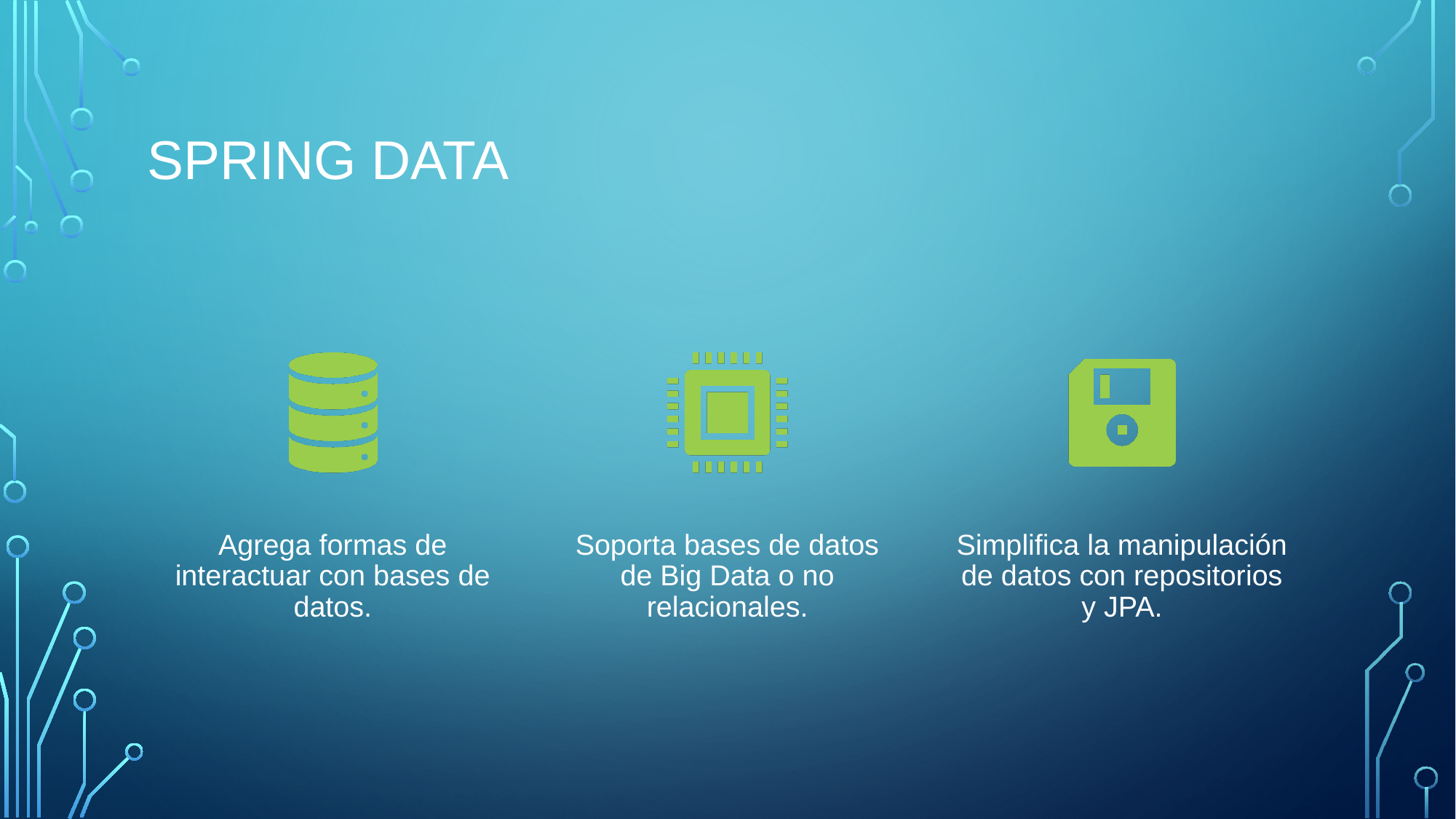

# Spring data
Agrega formas de interactuar con bases de datos.
Soporta bases de datos de Big Data o no relacionales.
Simplifica la manipulación de datos con repositorios y JPA.